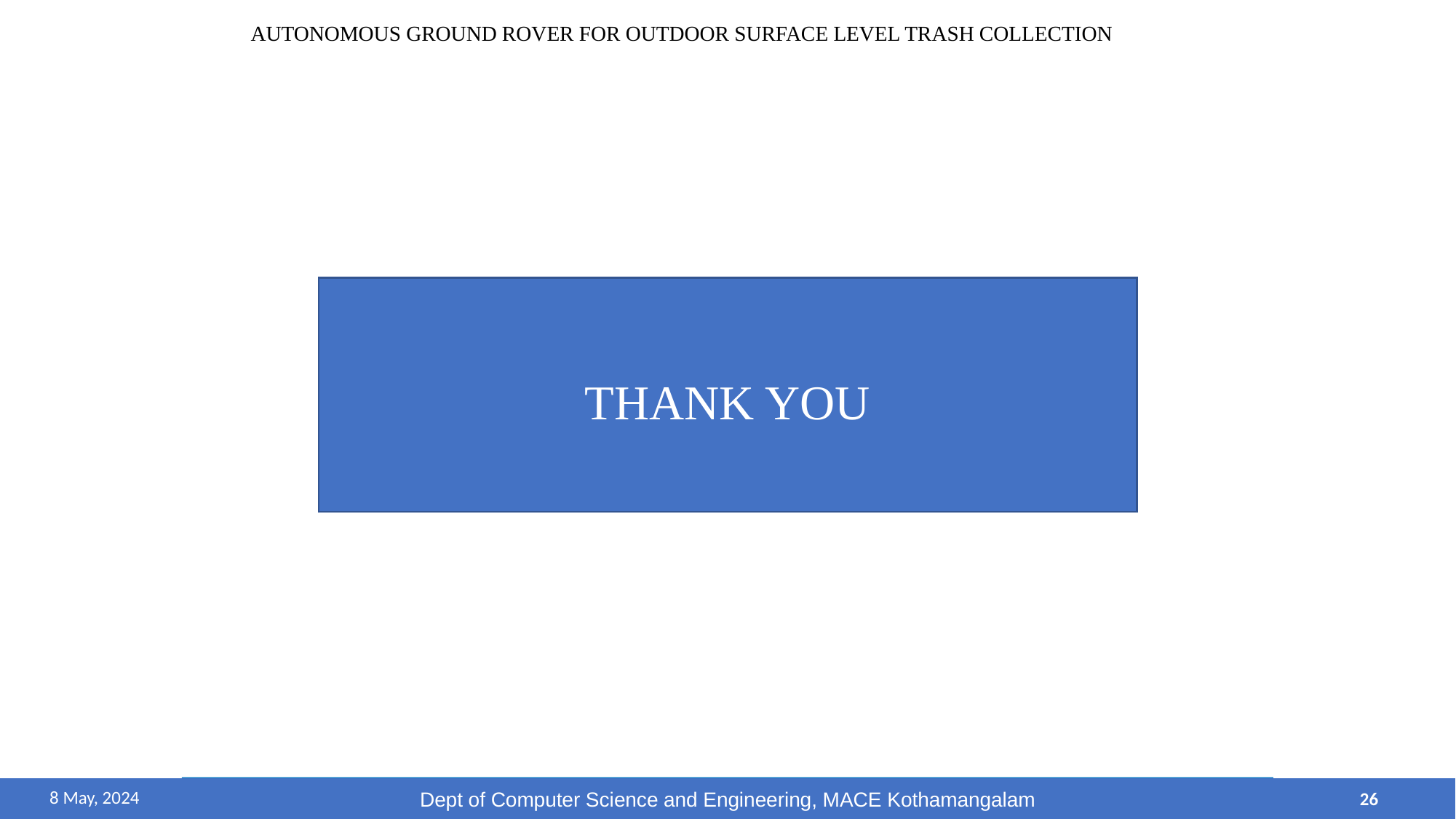

THANK YOU
Dept of Computer Science and Engineering, MACE Kothamangalam
Dept of Computer Science and Engineering, MACE Kothamangalam
8 May, 2024
26
8 May, 2024
26